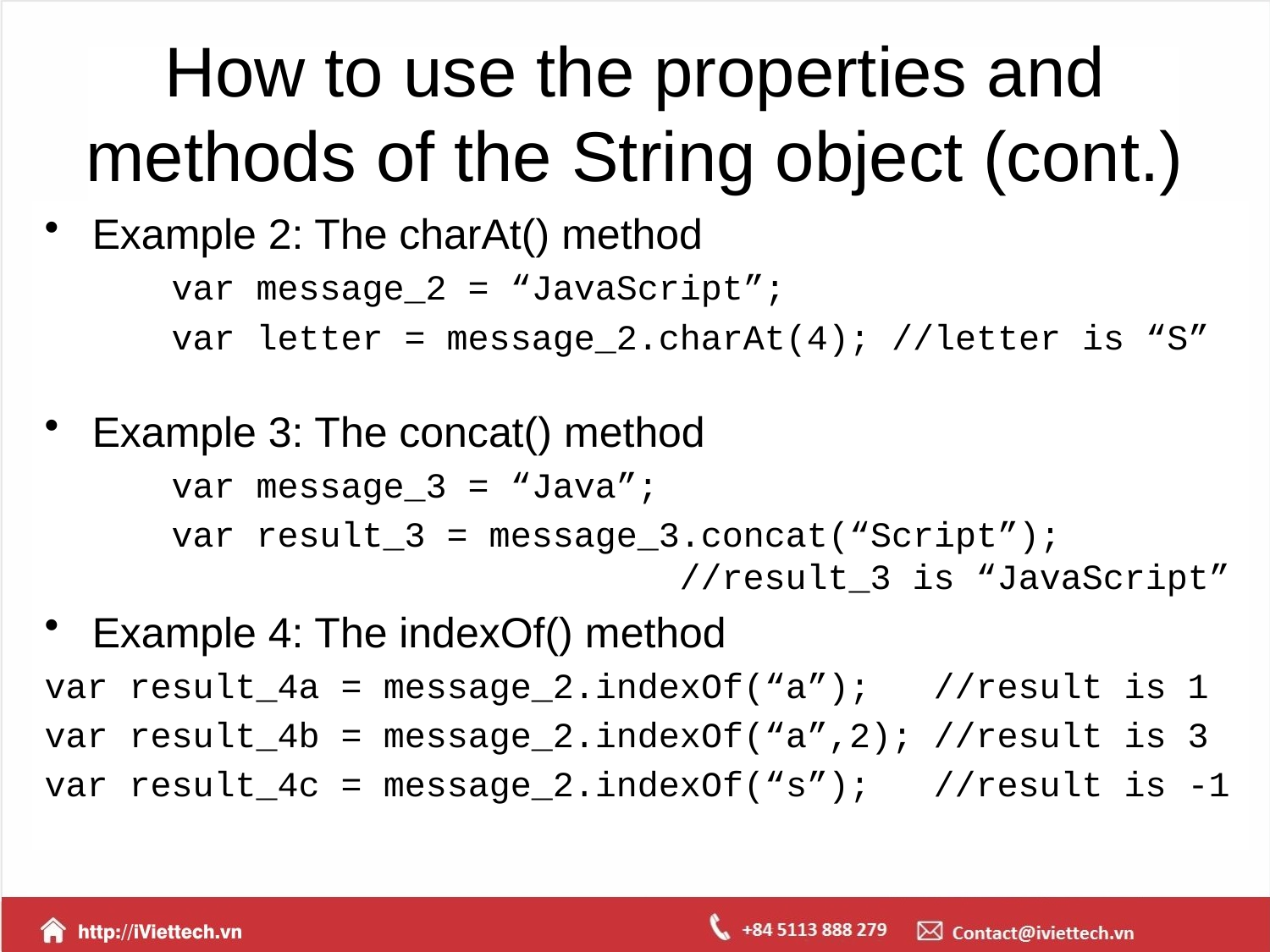

# How to use the properties and methods of the String object (cont.)
Example 2: The charAt() method
	var message_2 = “JavaScript”;
	var letter = message_2.charAt(4); //letter is “S”

Example 3: The concat() method
	var message_3 = “Java”;
	var result_3 = message_3.concat(“Script”); 						//result_3 is “JavaScript”
Example 4: The indexOf() method
var result_4a = message_2.indexOf(“a”);	//result is 1
var result_4b = message_2.indexOf(“a”,2);	//result is 3
var result_4c = message_2.indexOf(“s”);	//result is -1